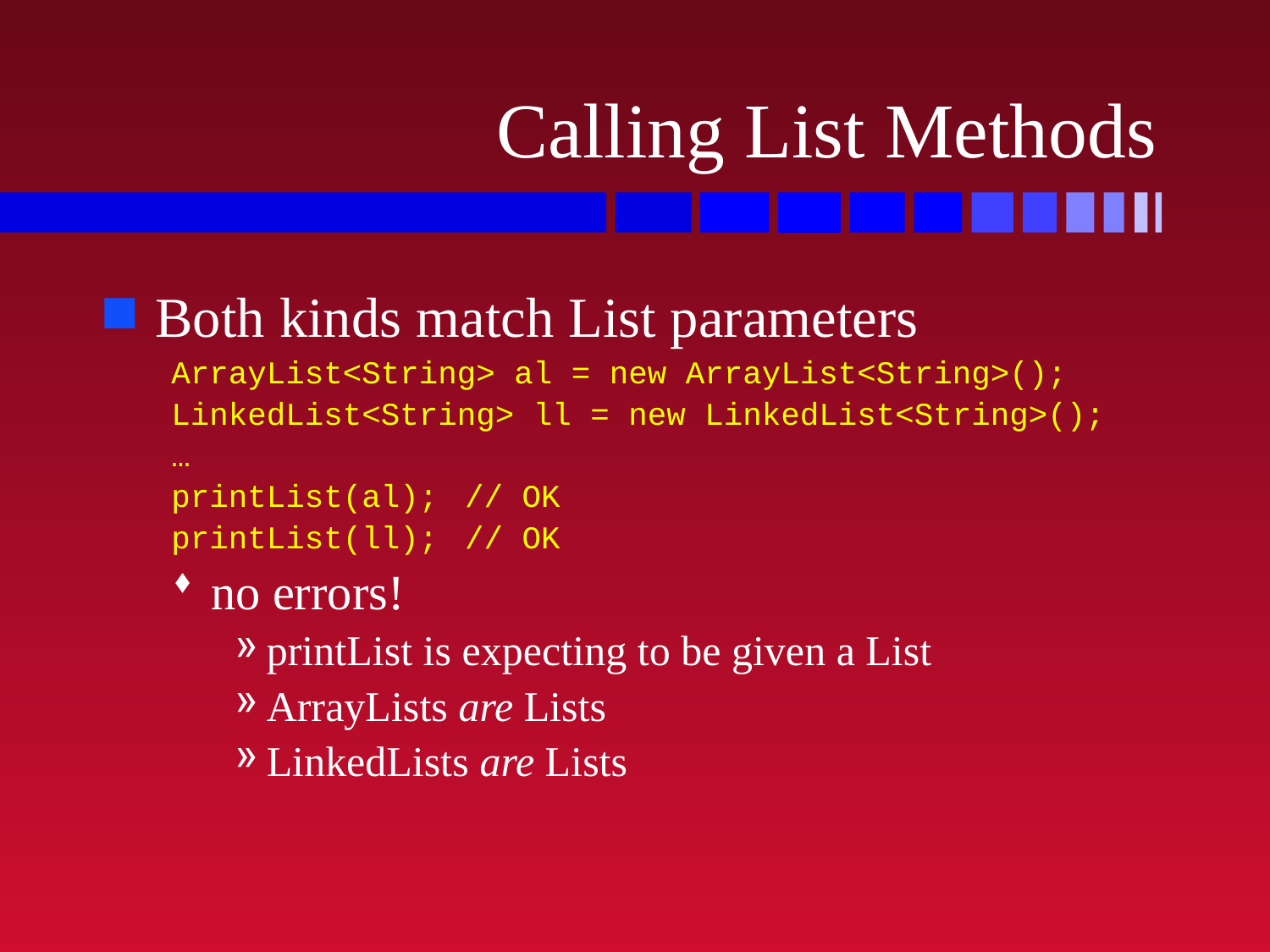

# Calling List Methods
Both kinds match List parameters
ArrayList<String> al = new ArrayList<String>();
LinkedList<String> ll = new LinkedList<String>();
…
printList(al); 	// OK
printList(ll); 	// OK
no errors!
printList is expecting to be given a List
ArrayLists are Lists
LinkedLists are Lists